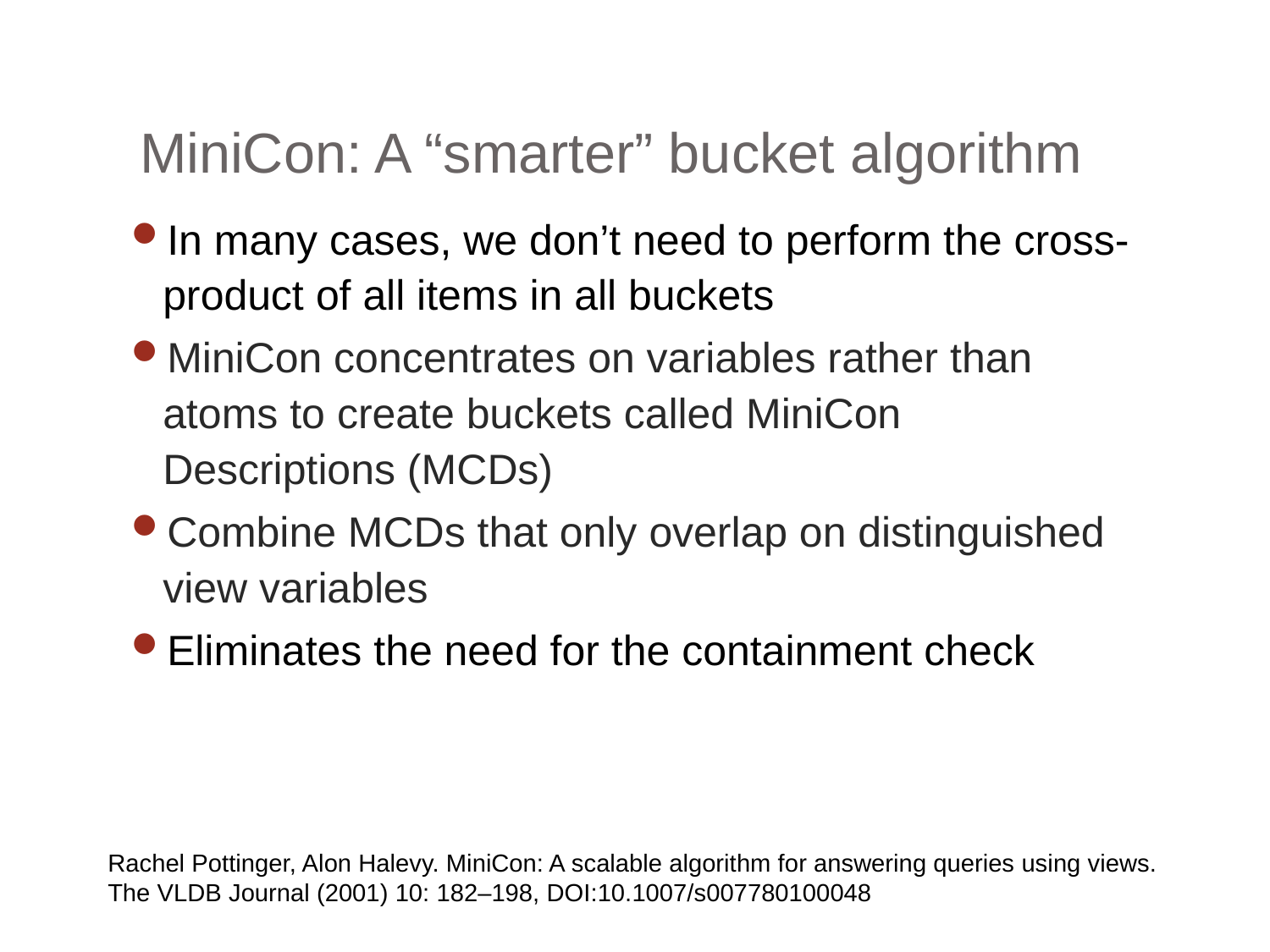

# MiniCon: A “smarter” bucket algorithm
In many cases, we don’t need to perform the cross-product of all items in all buckets
MiniCon concentrates on variables rather than atoms to create buckets called MiniCon Descriptions (MCDs)
Combine MCDs that only overlap on distinguished view variables
Eliminates the need for the containment check

Rachel Pottinger, Alon Halevy. MiniCon: A scalable algorithm for answering queries using views. The VLDB Journal (2001) 10: 182–198, DOI:10.1007/s007780100048